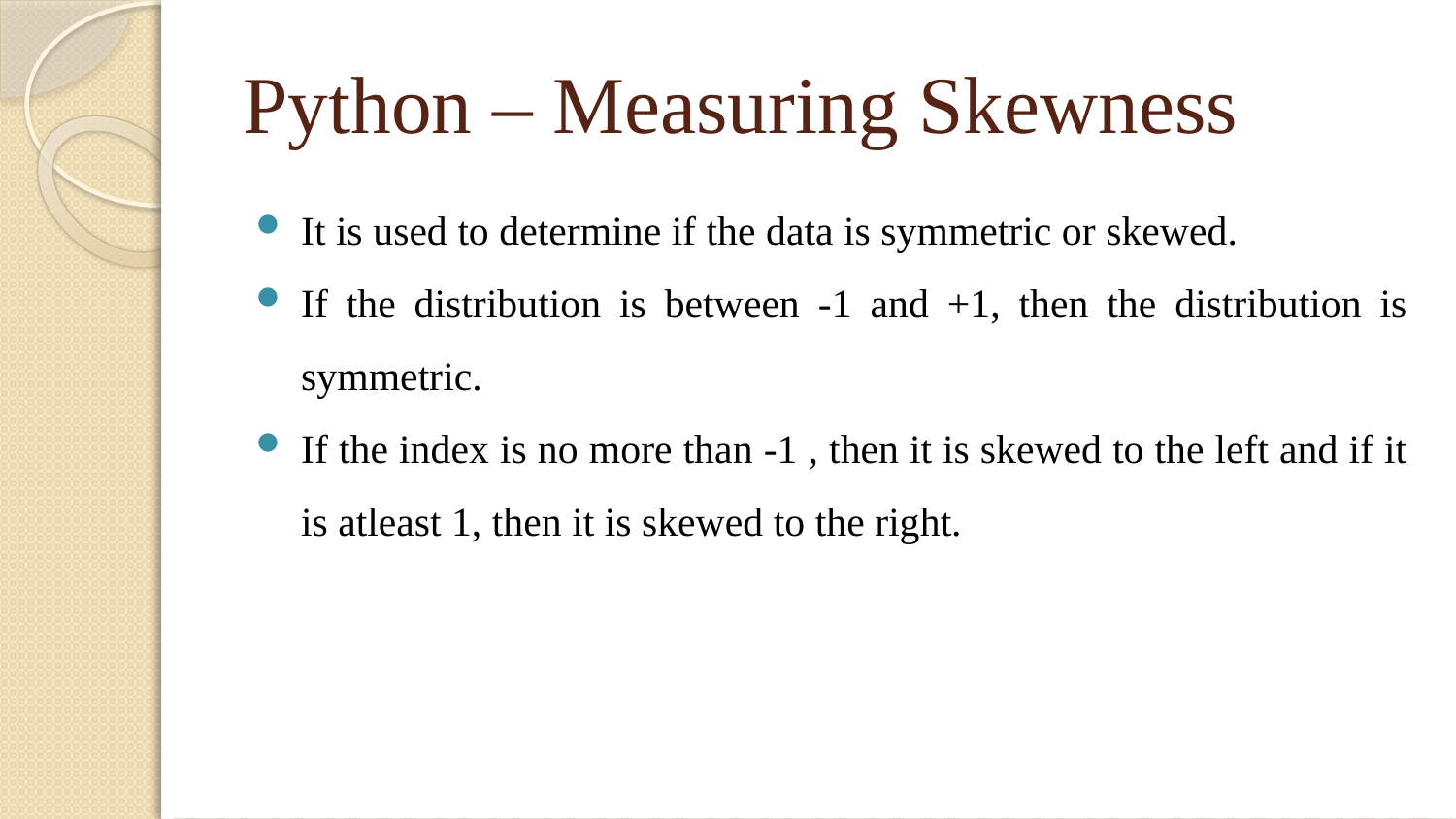

# Python – Measuring Skewness
It is used to determine if the data is symmetric or skewed.
If the distribution is between -1 and +1, then the distribution is symmetric.
If the index is no more than -1 , then it is skewed to the left and if it is atleast 1, then it is skewed to the right.